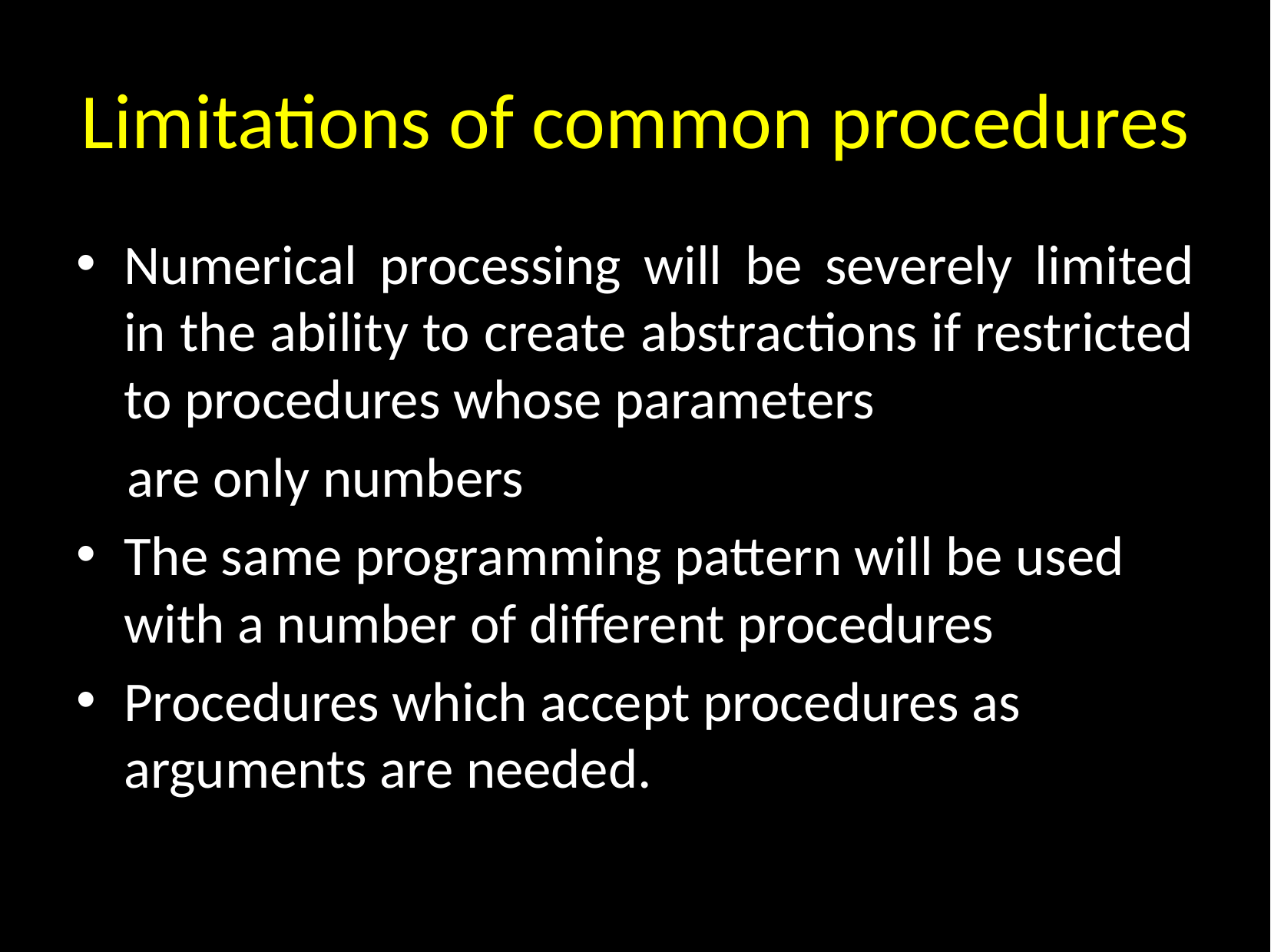

# Limitations of common procedures
Numerical processing will be severely limited in the ability to create abstractions if restricted to procedures whose parameters
    are only numbers
The same programming pattern will be used with a number of different procedures
Procedures which accept procedures as arguments are needed.